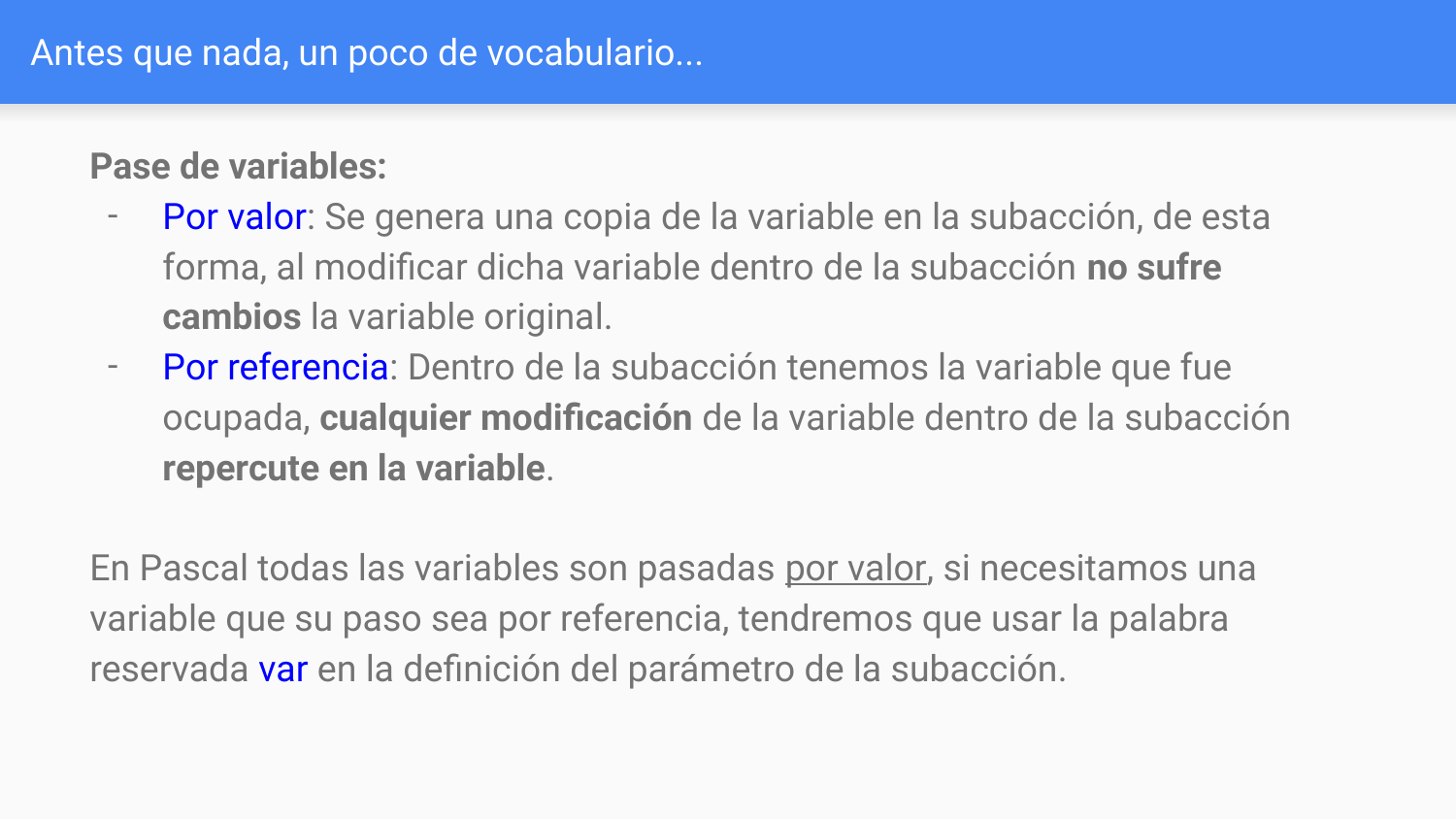

# Antes que nada, un poco de vocabulario...
Pase de variables:
Por valor: Se genera una copia de la variable en la subacción, de esta forma, al modificar dicha variable dentro de la subacción no sufre cambios la variable original.
Por referencia: Dentro de la subacción tenemos la variable que fue ocupada, cualquier modificación de la variable dentro de la subacción repercute en la variable.

En Pascal todas las variables son pasadas por valor, si necesitamos una variable que su paso sea por referencia, tendremos que usar la palabra reservada var en la definición del parámetro de la subacción.